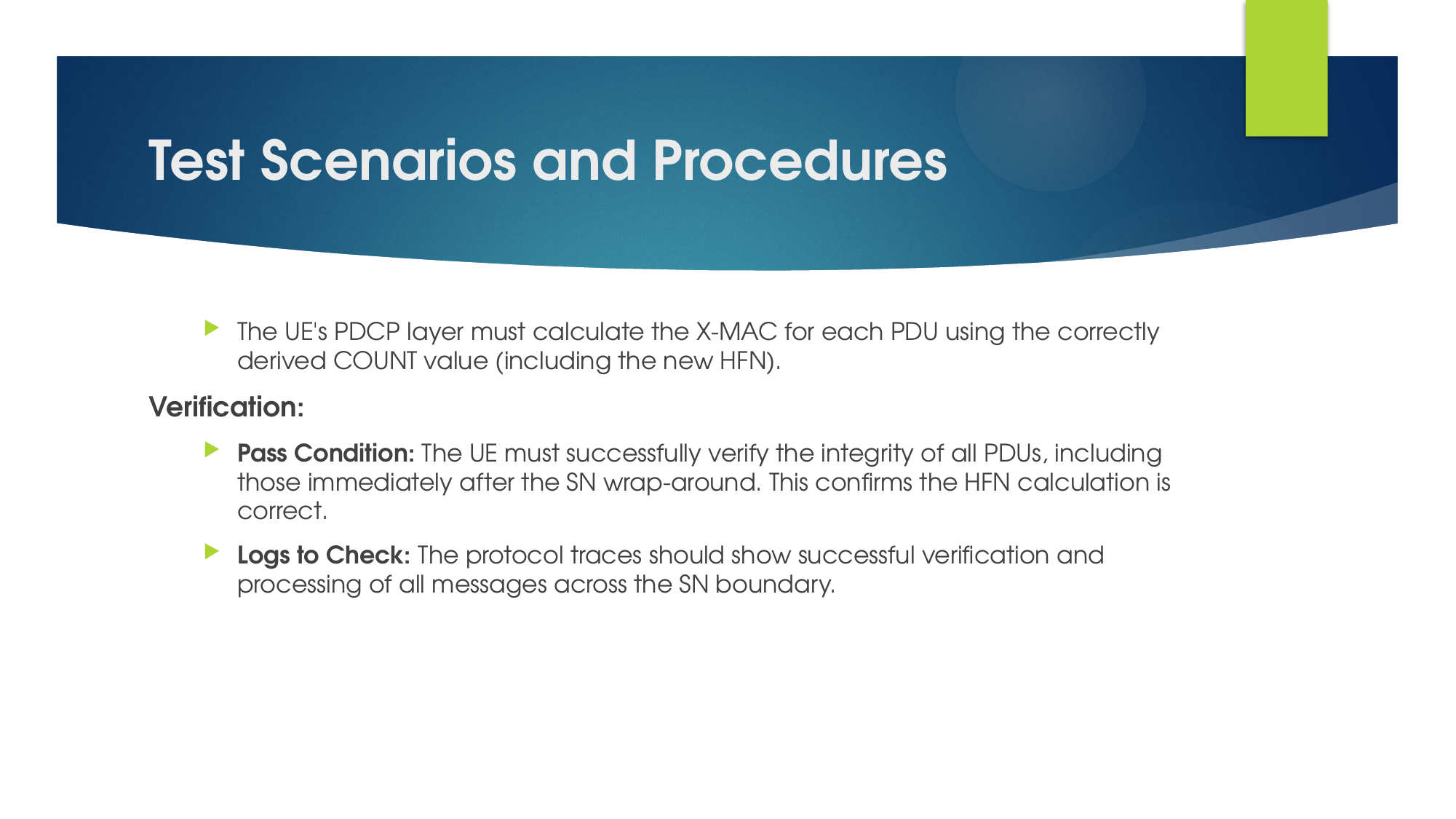

# Test Scenarios and Procedures
The UE's PDCP layer must calculate the X-MAC for each PDU using the correctly derived COUNT value (including the new HFN).
Verification:
Pass Condition: The UE must successfully verify the integrity of all PDUs, including those immediately after the SN wrap-around. This confirms the HFN calculation is correct.
Logs to Check: The protocol traces should show successful verification and processing of all messages across the SN boundary.